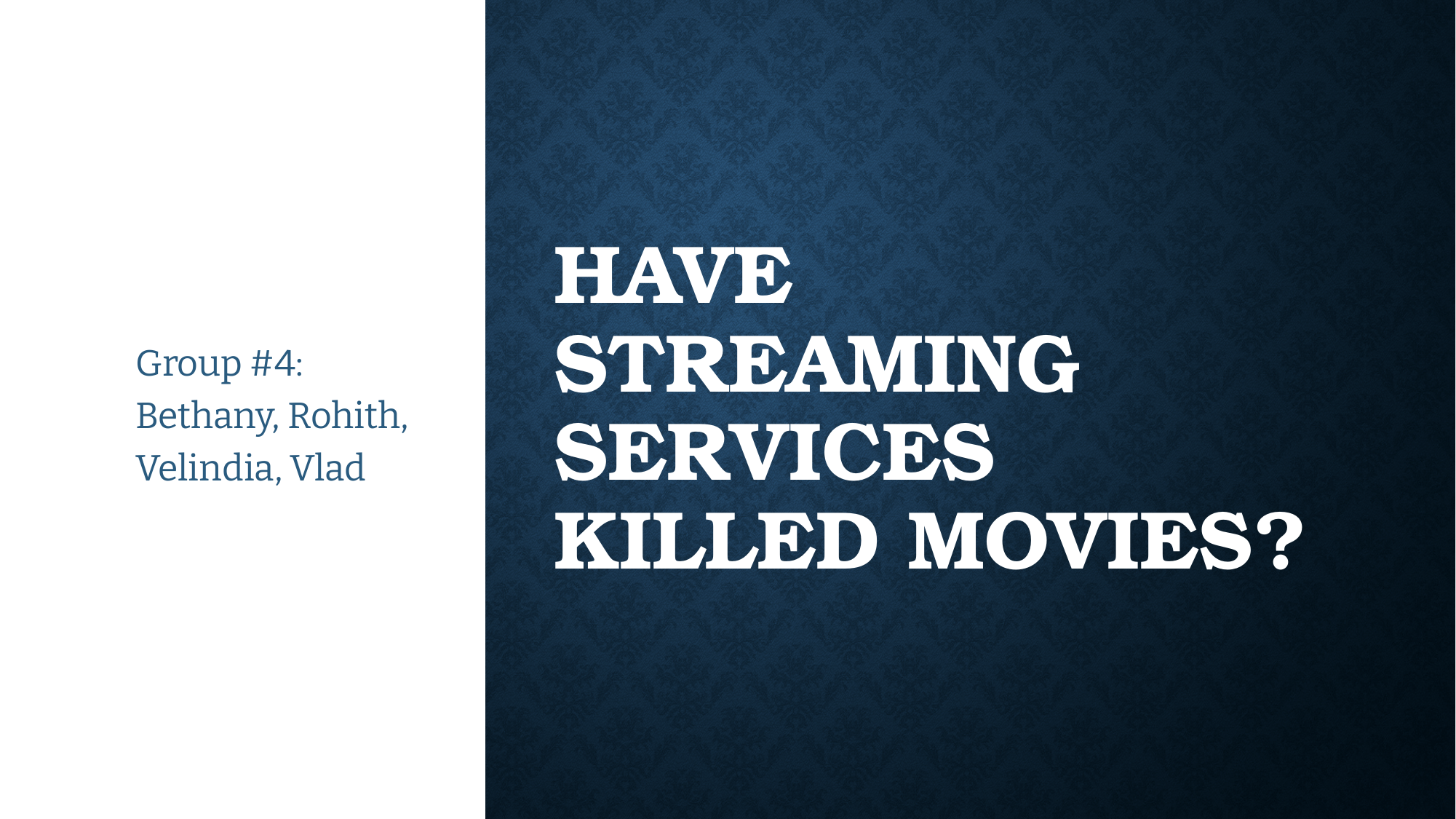

Group #4:  Bethany, Rohith, Velindia, Vlad
# Have Streaming Services Killed movies?